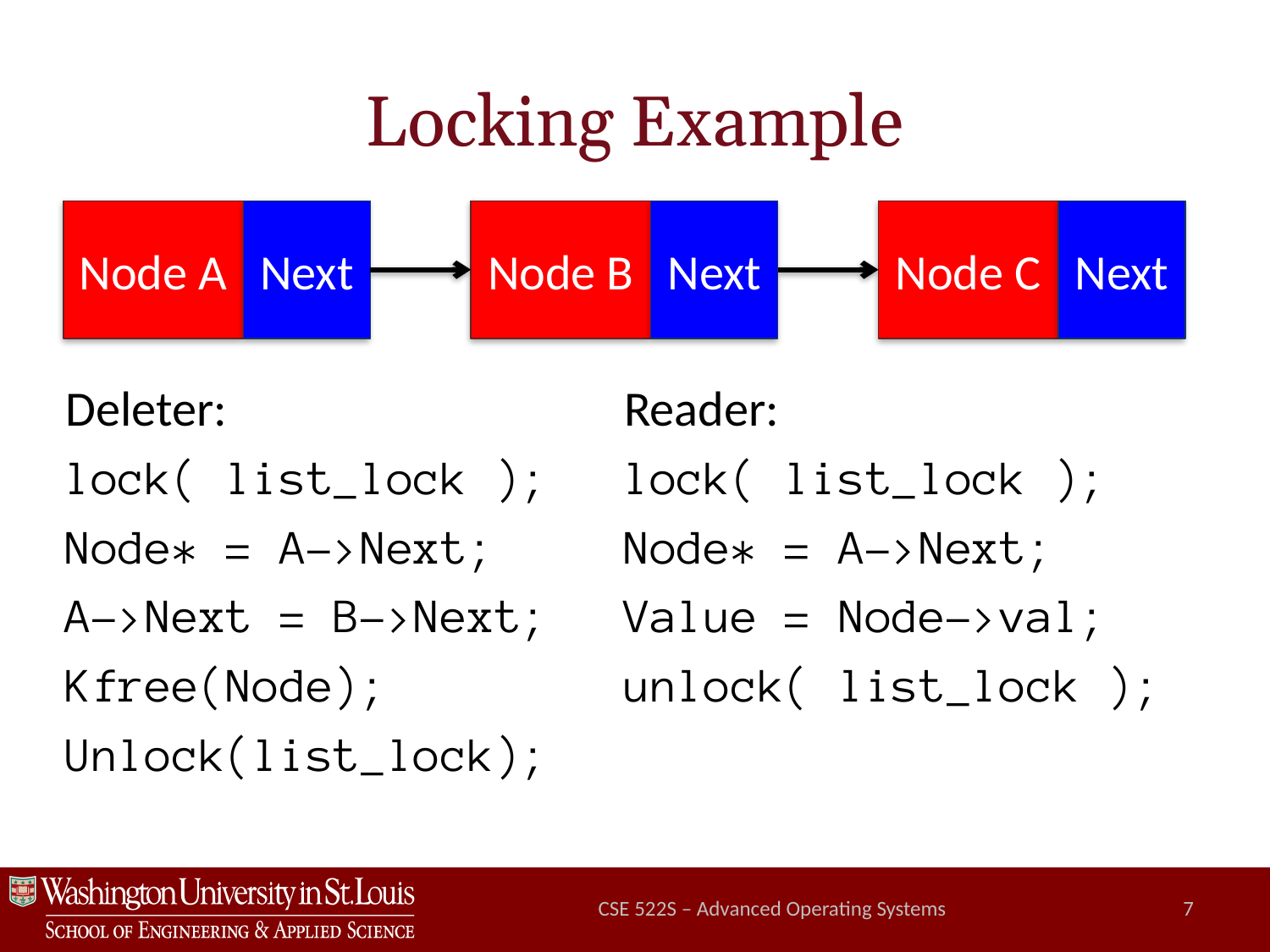

# Locking Example
Node A
Next
Node B
Next
Node C
Next
Deleter:
lock( list_lock );
Node* = A->Next;
A->Next = B->Next;
Kfree(Node);
Unlock(list_lock);
Reader:
lock( list_lock );
Node* = A->Next;
Value = Node->val;
unlock( list_lock );
CSE 522S – Advanced Operating Systems
7